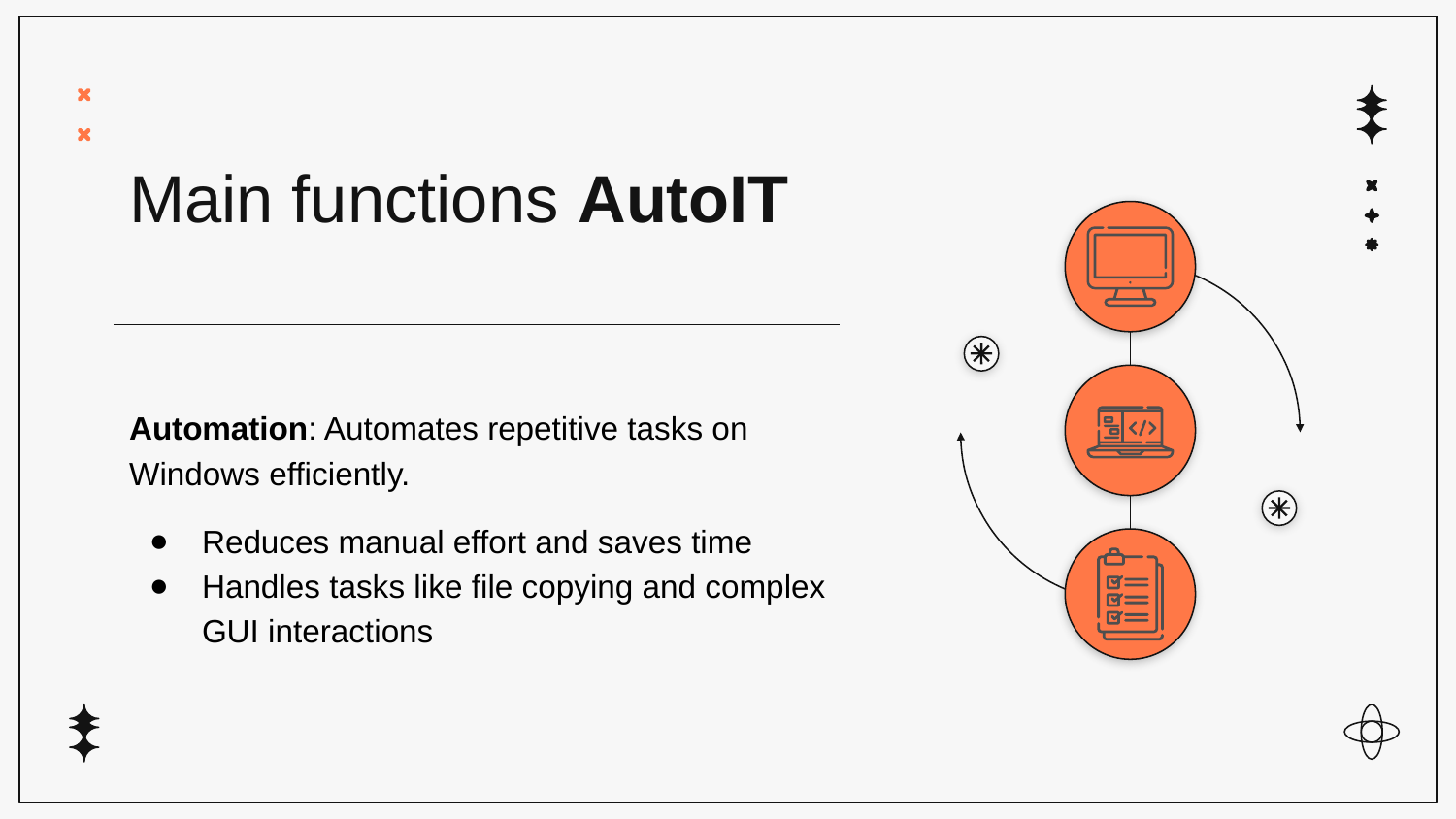

# Main functions AutoIT

Automation: Automates repetitive tasks on Windows efficiently.
Reduces manual effort and saves time
Handles tasks like file copying and complex GUI interactions